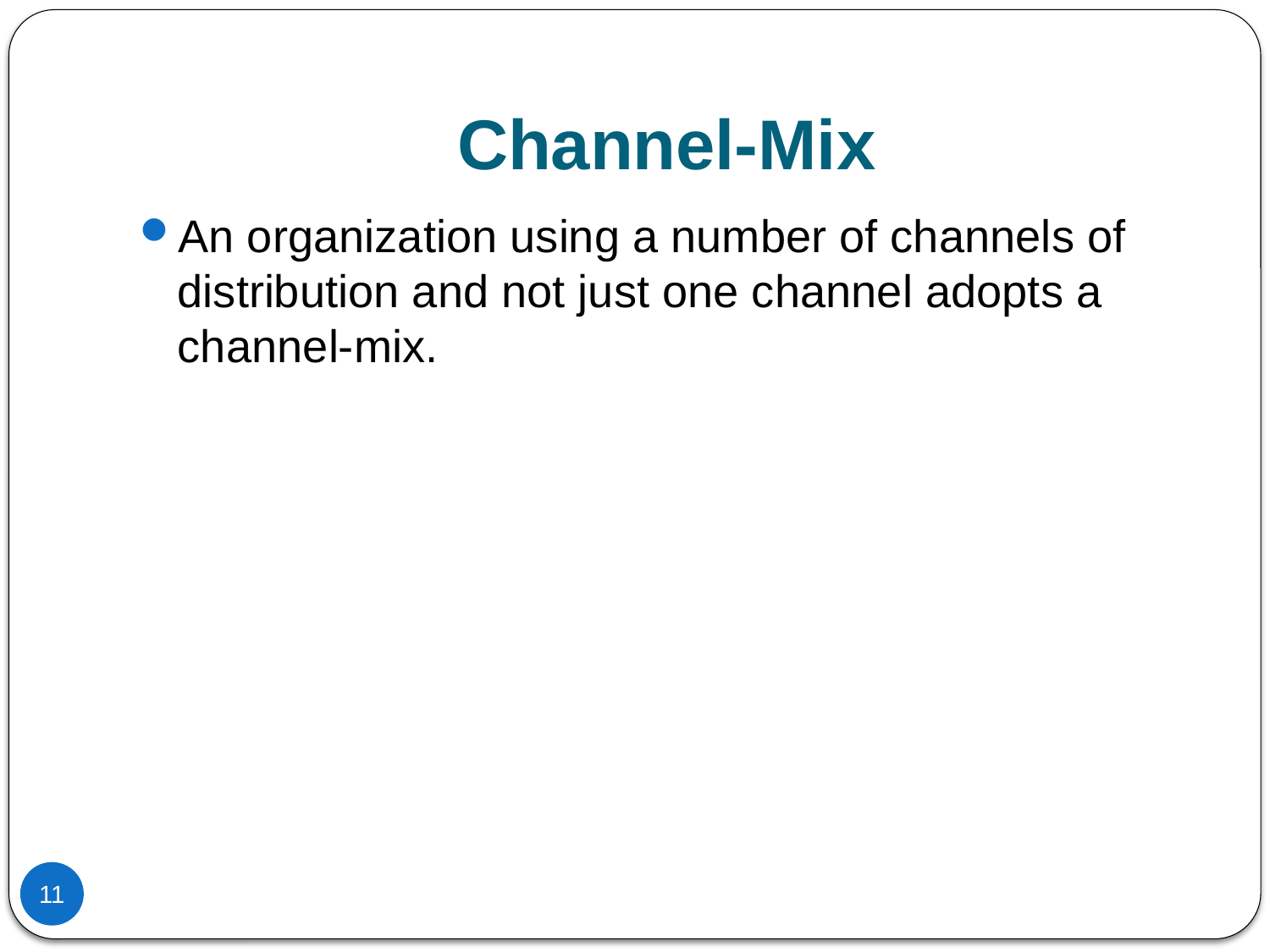

# Channel-Mix
An organization using a number of channels of distribution and not just one channel adopts a channel-mix.

11